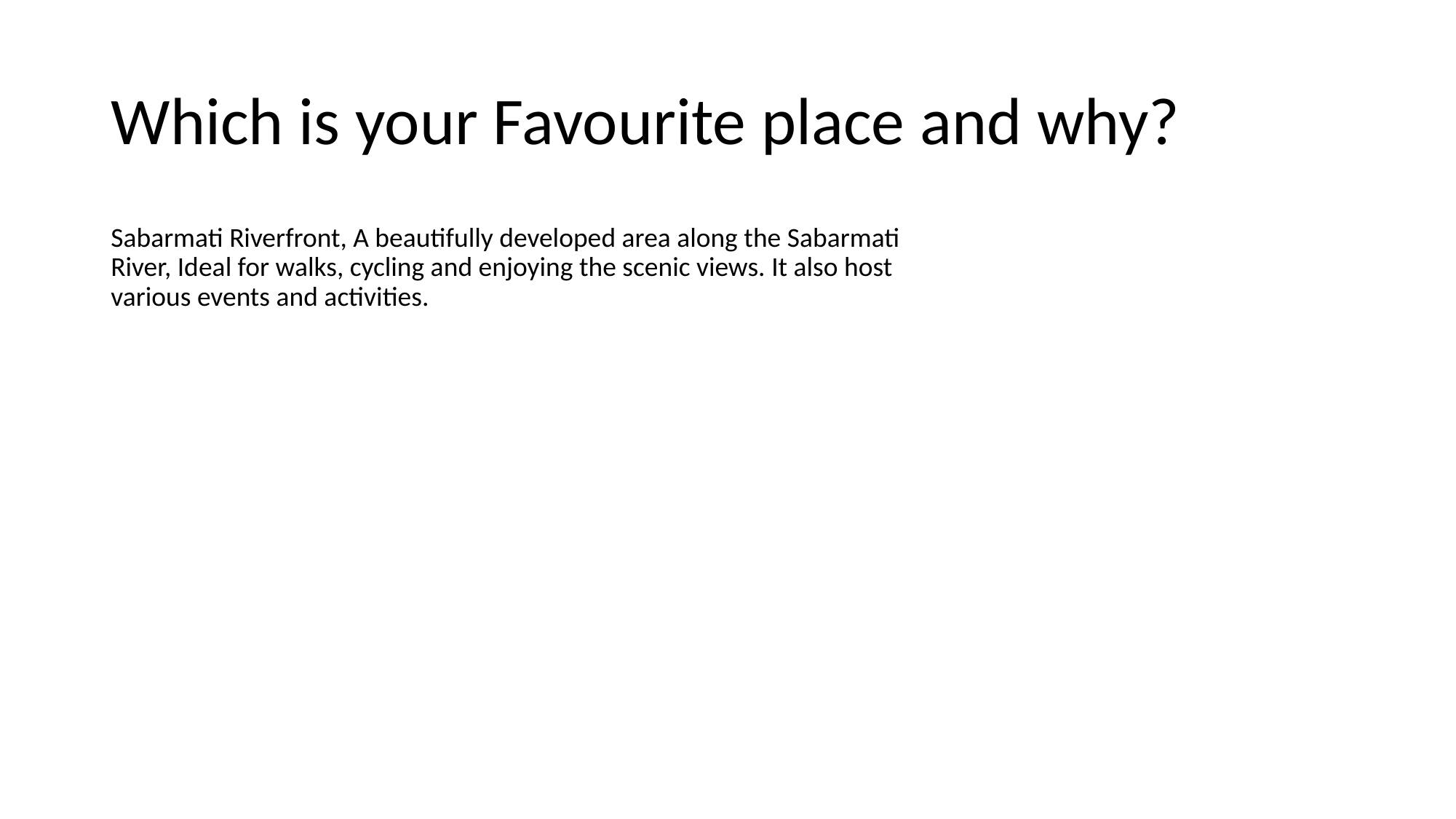

# Which is your Favourite place and why?
Sabarmati Riverfront, A beautifully developed area along the Sabarmati River, Ideal for walks, cycling and enjoying the scenic views. It also host various events and activities.